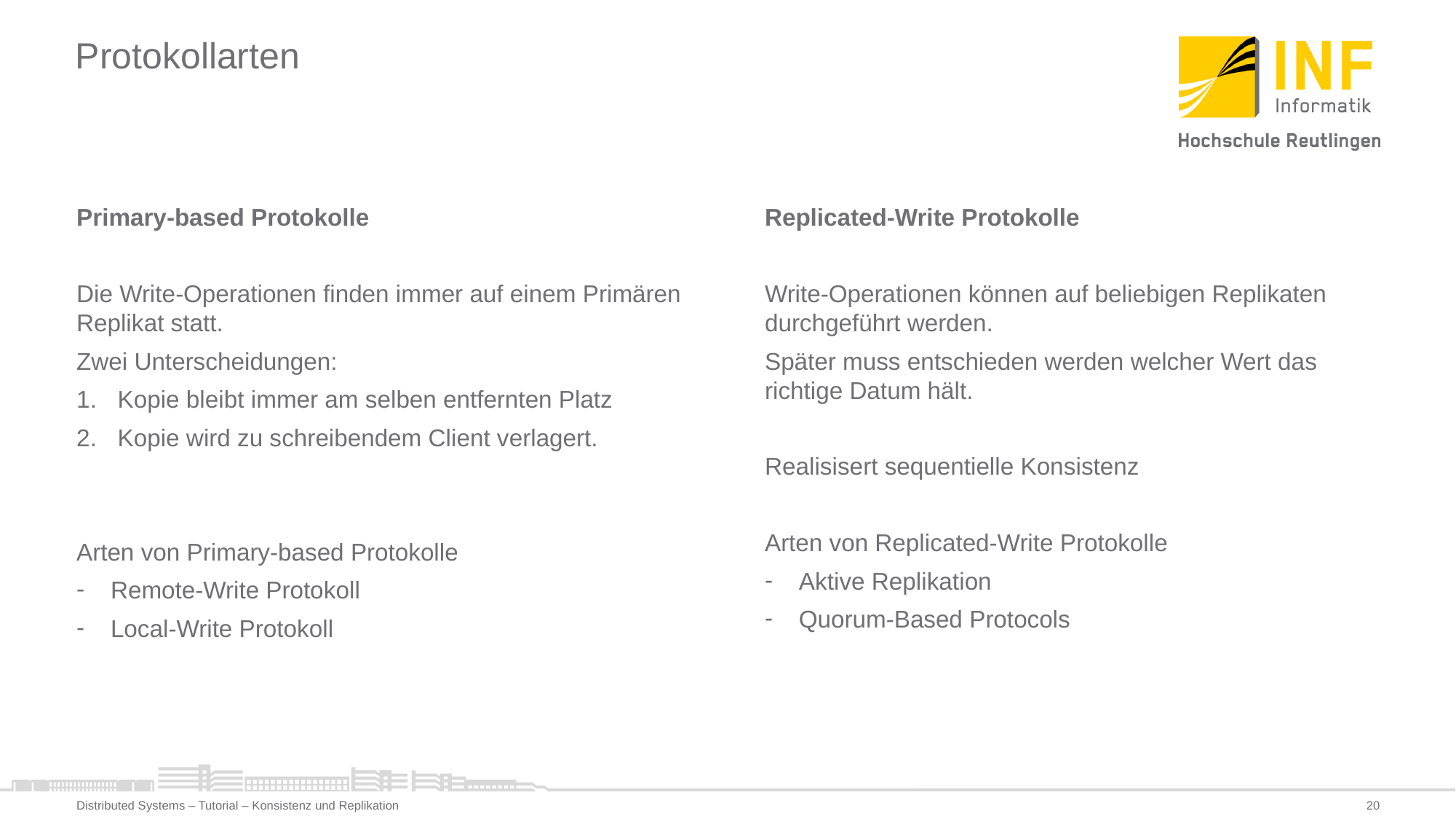

# Protokollarten
Replicated-Write Protokolle

Write-Operationen können auf beliebigen Replikaten durchgeführt werden.
Später muss entschieden werden welcher Wert das richtige Datum hält.

Realisisert sequentielle Konsistenz

Arten von Replicated-Write Protokolle
Aktive Replikation
Quorum-Based Protocols
Primary-based Protokolle

Die Write-Operationen finden immer auf einem Primären Replikat statt.
Zwei Unterscheidungen:
Kopie bleibt immer am selben entfernten Platz
Kopie wird zu schreibendem Client verlagert.

Arten von Primary-based Protokolle
Remote-Write Protokoll
Local-Write Protokoll
Distributed Systems – Tutorial – Konsistenz und Replikation
20